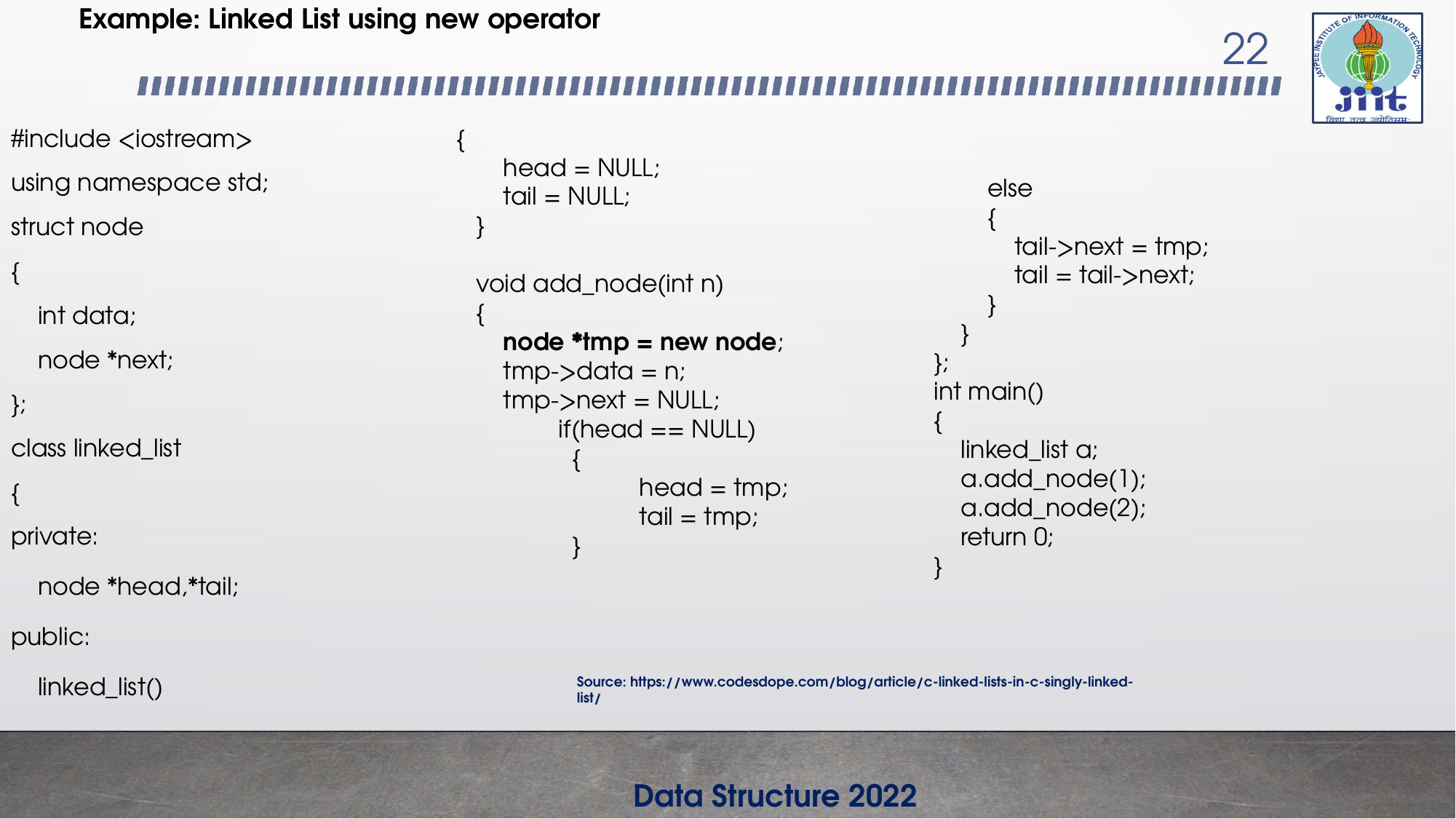

# Example: Linked List using new operator
22
#include <iostream>
using namespace std;
struct node
{
    int data;
    node *next;
};
class linked_list
{
private:
    node *head,*tail;
public:
    linked_list()
 {
        head = NULL;
        tail = NULL;
    }

    void add_node(int n)
    {
        node *tmp = new node;
        tmp->data = n;
        tmp->next = NULL;
	if(head == NULL)
  {
            head = tmp;
            tail = tmp;
  }

        else
        {
            tail->next = tmp;
            tail = tail->next;
        }
    }
};
int main()
{
    linked_list a;
    a.add_node(1);
    a.add_node(2);
    return 0;
}
Source: https://www.codesdope.com/blog/article/c-linked-lists-in-c-singly-linked-list/